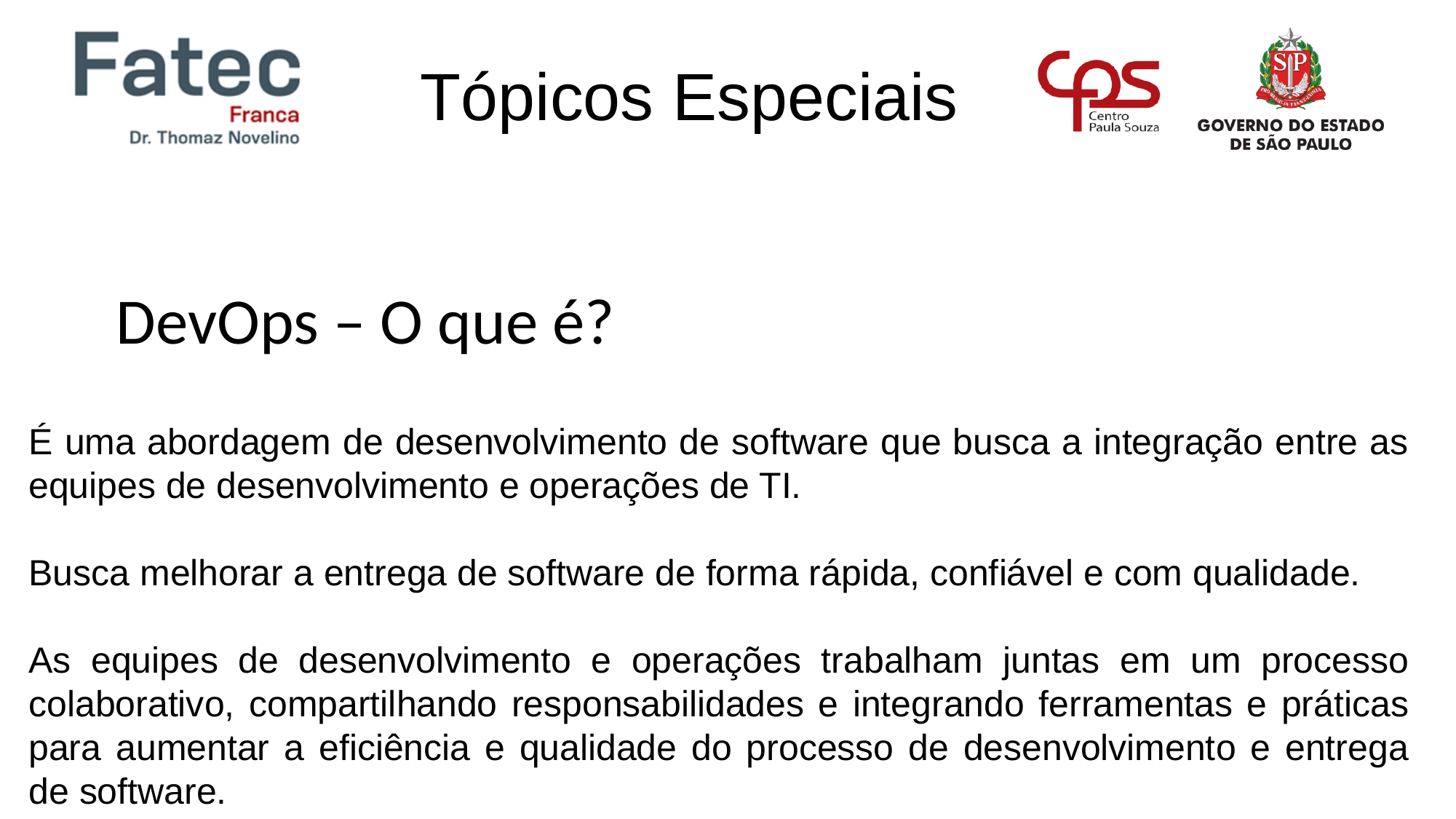

DevOps – O que é?
É uma abordagem de desenvolvimento de software que busca a integração entre as equipes de desenvolvimento e operações de TI.

Busca melhorar a entrega de software de forma rápida, confiável e com qualidade.

As equipes de desenvolvimento e operações trabalham juntas em um processo colaborativo, compartilhando responsabilidades e integrando ferramentas e práticas para aumentar a eficiência e qualidade do processo de desenvolvimento e entrega de software.